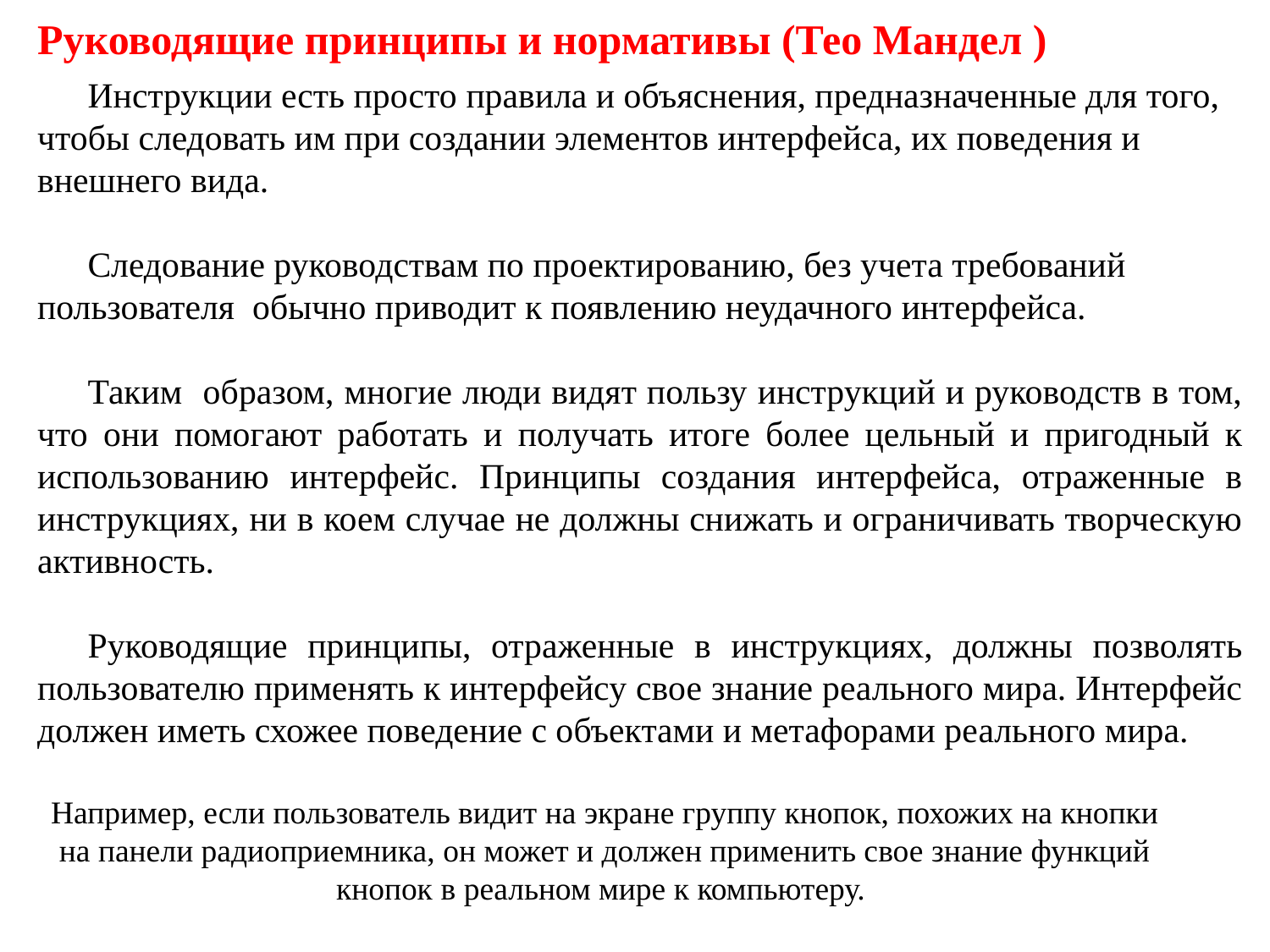

Руководящие принципы и нормативы (Тео Мандел )
Инструкции есть просто правила и объяснения, предназначенные для того, чтобы следовать им при создании элементов интерфейса, их поведения и внешнего вида.

Следование руководствам по проектированию, без учета требований пользователя  обычно приводит к появлению неудачного интерфейса.

Таким  образом, многие люди видят пользу инструкций и руководств в том, что они помогают работать и получать итоге более цельный и пригодный к использованию интерфейс. Принципы создания интерфейса, отраженные в инструкциях, ни в коем случае не должны снижать и ограничивать творческую активность.

Руководящие принципы, отраженные в инструкциях, должны позволять пользователю применять к интерфейсу свое знание реального мира. Интерфейс должен иметь схожее поведение с объектами и метафорами реального мира.
Например, если пользователь видит на экране группу кнопок, похожих на кнопки на панели радиоприемника, он может и должен применить свое знание функций кнопок в реальном мире к компьютеру.